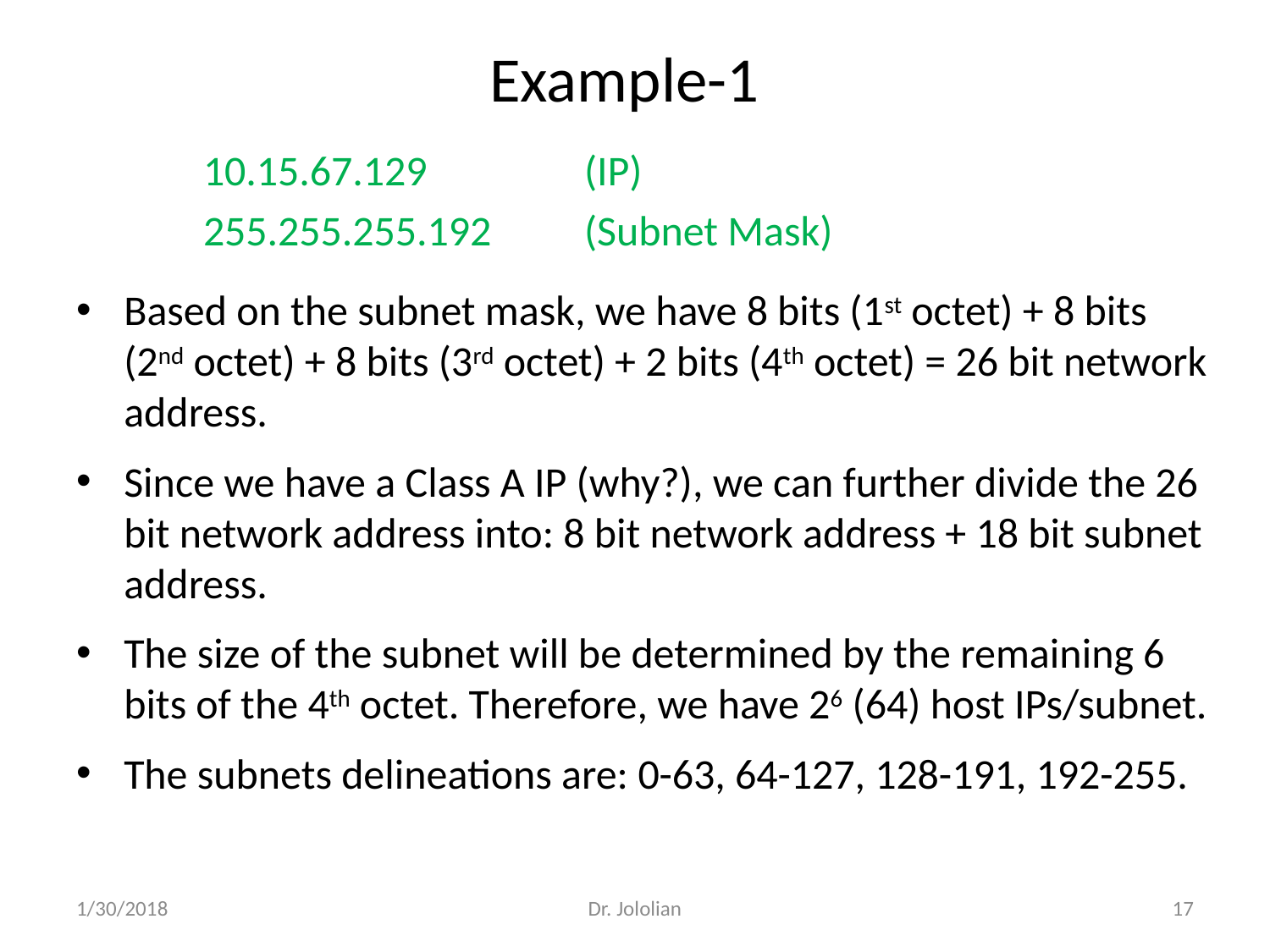

# Example-1
	10.15.67.129  		(IP)
	255.255.255.192 	(Subnet Mask)
Based on the subnet mask, we have 8 bits (1st octet) + 8 bits (2nd octet) + 8 bits (3rd octet) + 2 bits (4th octet) = 26 bit network address.
Since we have a Class A IP (why?), we can further divide the 26 bit network address into: 8 bit network address + 18 bit subnet address.
The size of the subnet will be determined by the remaining 6 bits of the 4th octet. Therefore, we have 26 (64) host IPs/subnet.
The subnets delineations are: 0-63, 64-127, 128-191, 192-255.
1/30/2018
Dr. Jololian
17